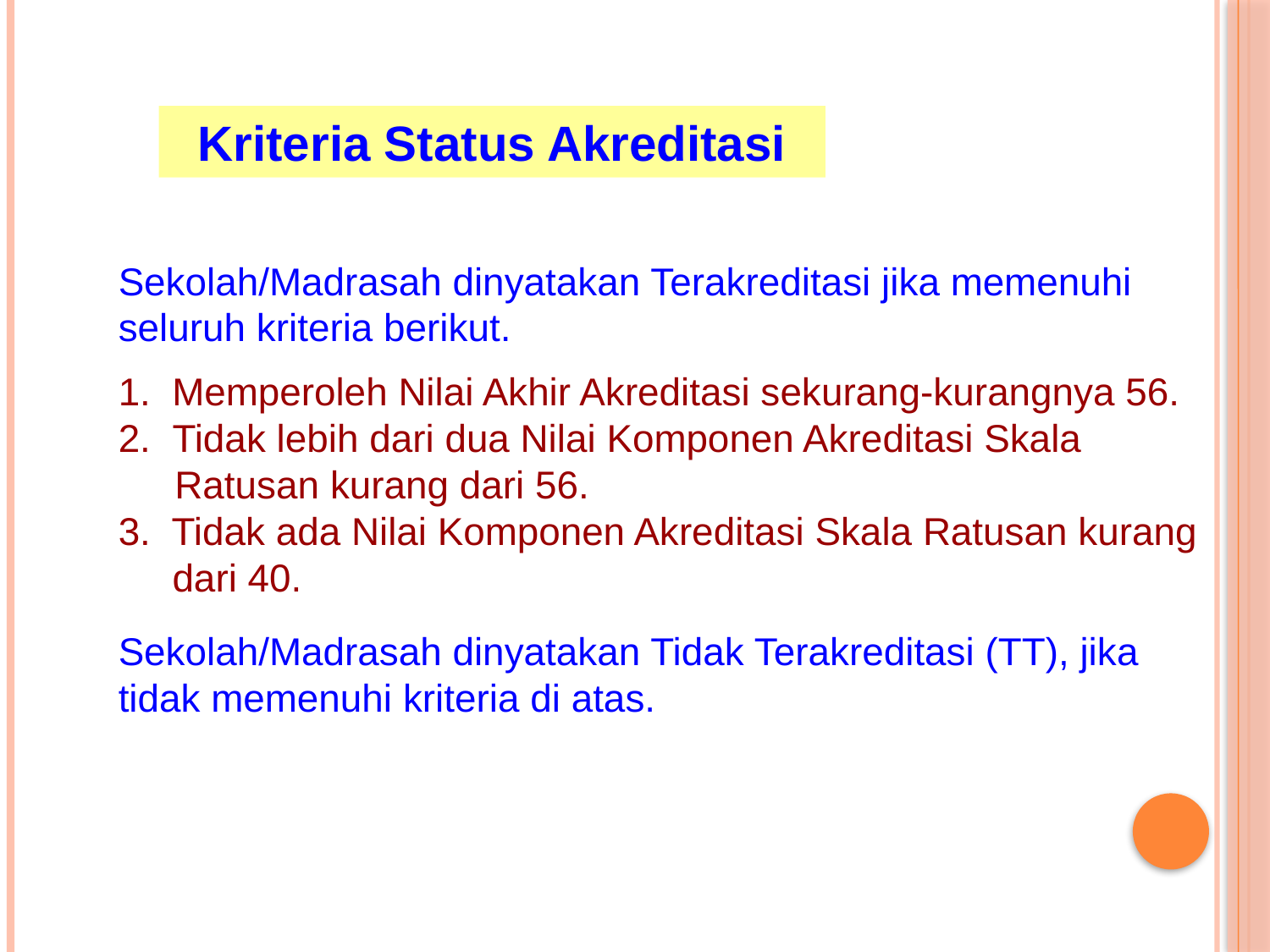

Kriteria Status Akreditasi
Sekolah/Madrasah dinyatakan Terakreditasi jika memenuhi seluruh kriteria berikut.
1.  Memperoleh Nilai Akhir Akreditasi sekurang-kurangnya 56.
2.  Tidak lebih dari dua Nilai Komponen Akreditasi Skala   Ratusan kurang dari 56.
3.  Tidak ada Nilai Komponen Akreditasi Skala Ratusan kurang
     dari 40.
Sekolah/Madrasah dinyatakan Tidak Terakreditasi (TT), jika
tidak memenuhi kriteria di atas.